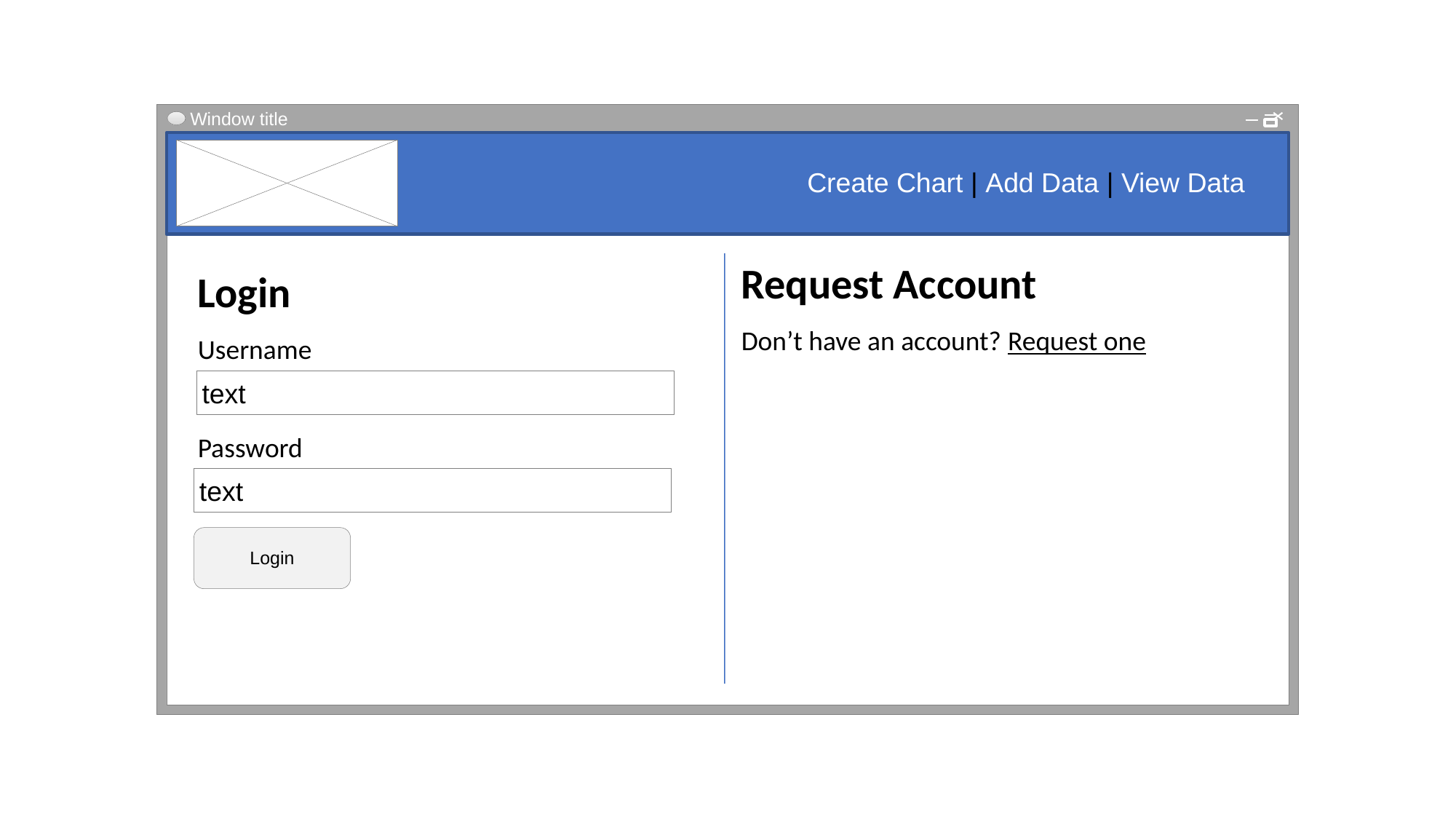

Window title

Create Chart | Add Data | View Data
Request Account
Don’t have an account? Request one
Login
Username
i
Password
I
b

text
text
Login